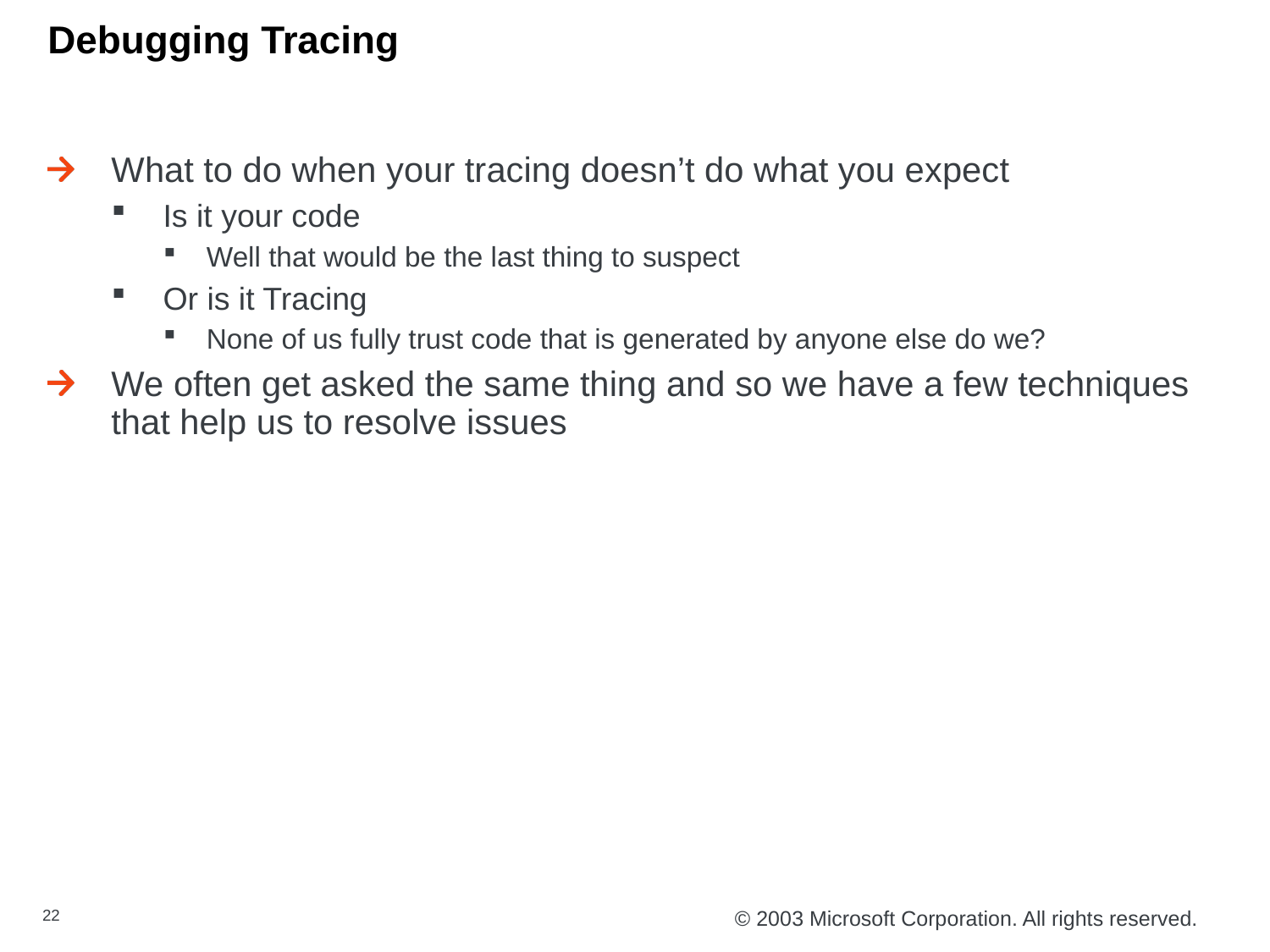

# Debugging Tracing
What to do when your tracing doesn’t do what you expect
Is it your code
Well that would be the last thing to suspect
Or is it Tracing
None of us fully trust code that is generated by anyone else do we?
We often get asked the same thing and so we have a few techniques that help us to resolve issues
22